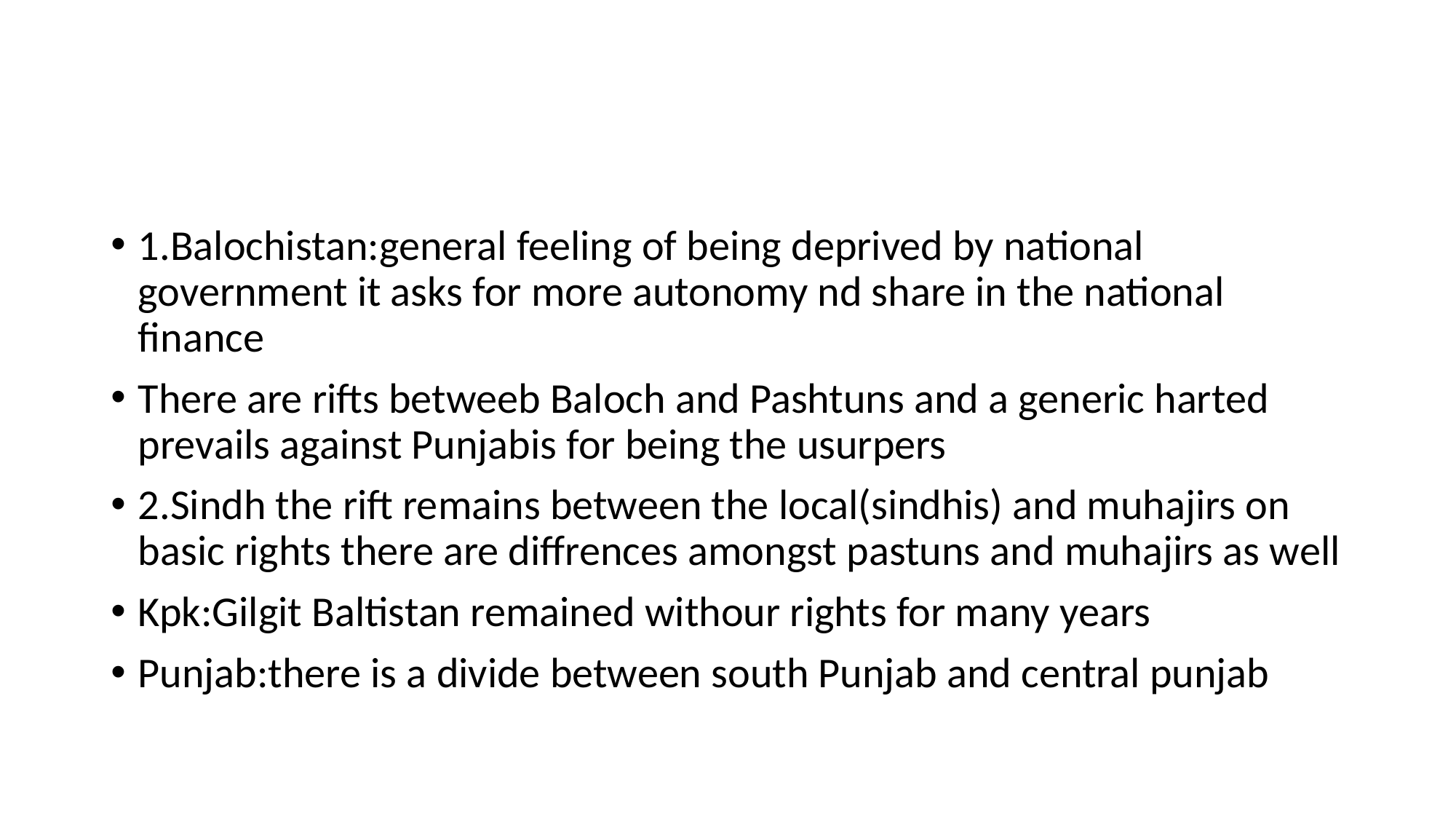

#
1.Balochistan:general feeling of being deprived by national government it asks for more autonomy nd share in the national finance
There are rifts betweeb Baloch and Pashtuns and a generic harted prevails against Punjabis for being the usurpers
2.Sindh the rift remains between the local(sindhis) and muhajirs on basic rights there are diffrences amongst pastuns and muhajirs as well
Kpk:Gilgit Baltistan remained withour rights for many years
Punjab:there is a divide between south Punjab and central punjab